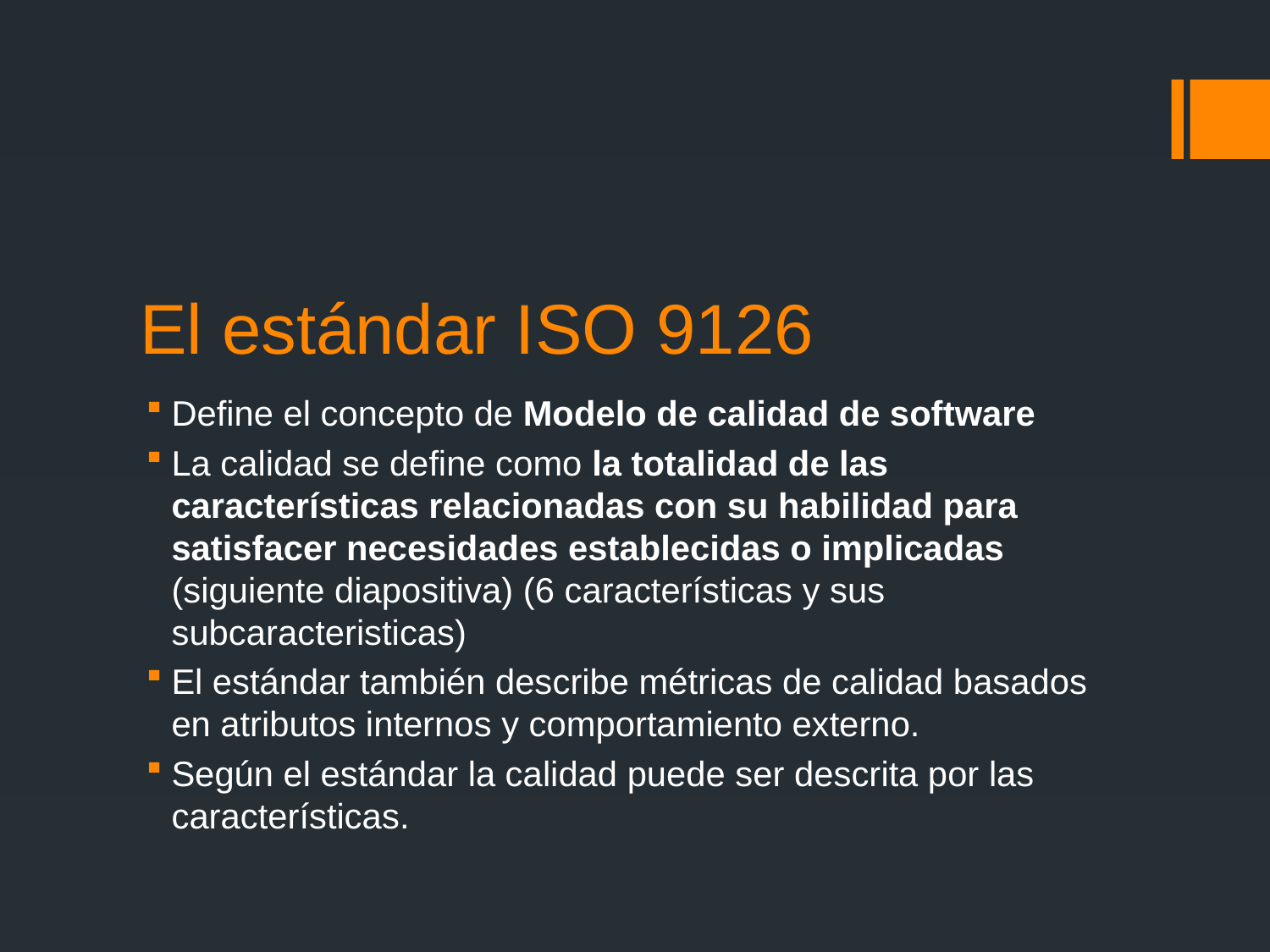

# El estándar ISO 9126
Define el concepto de Modelo de calidad de software
La calidad se define como la totalidad de las características relacionadas con su habilidad para satisfacer necesidades establecidas o implicadas (siguiente diapositiva) (6 características y sus subcaracteristicas)
El estándar también describe métricas de calidad basados en atributos internos y comportamiento externo.
Según el estándar la calidad puede ser descrita por las características.